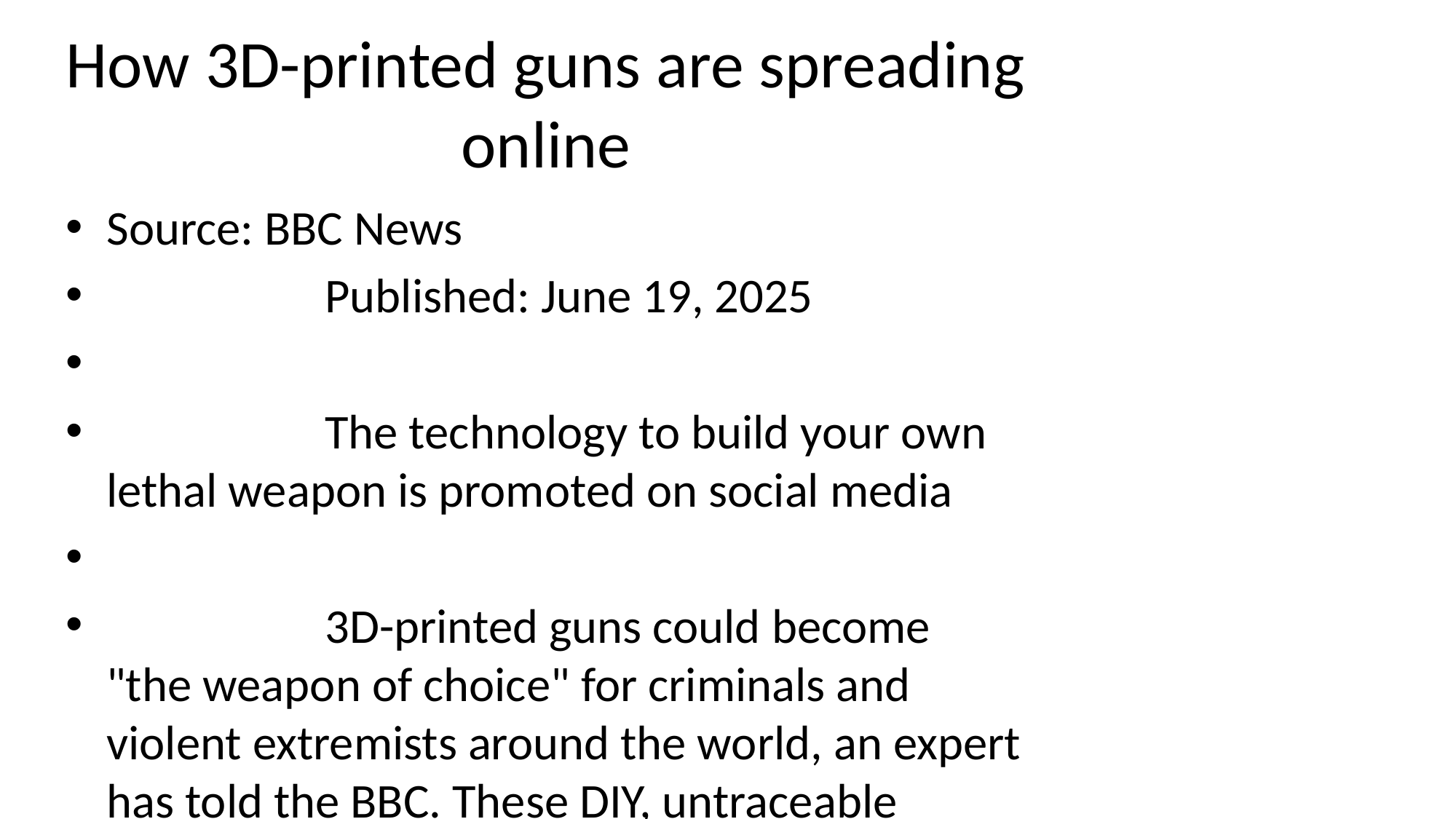

# How 3D-printed guns are spreading online
Source: BBC News
                    Published: June 19, 2025

                    The technology to build your own lethal weapon is promoted on social media

                    3D-printed guns could become "the weapon of choice" for criminals and violent extremists around the world, an expert has told the BBC. These DIY, untraceable firearms have been recovered in several r… [+6362 chars]